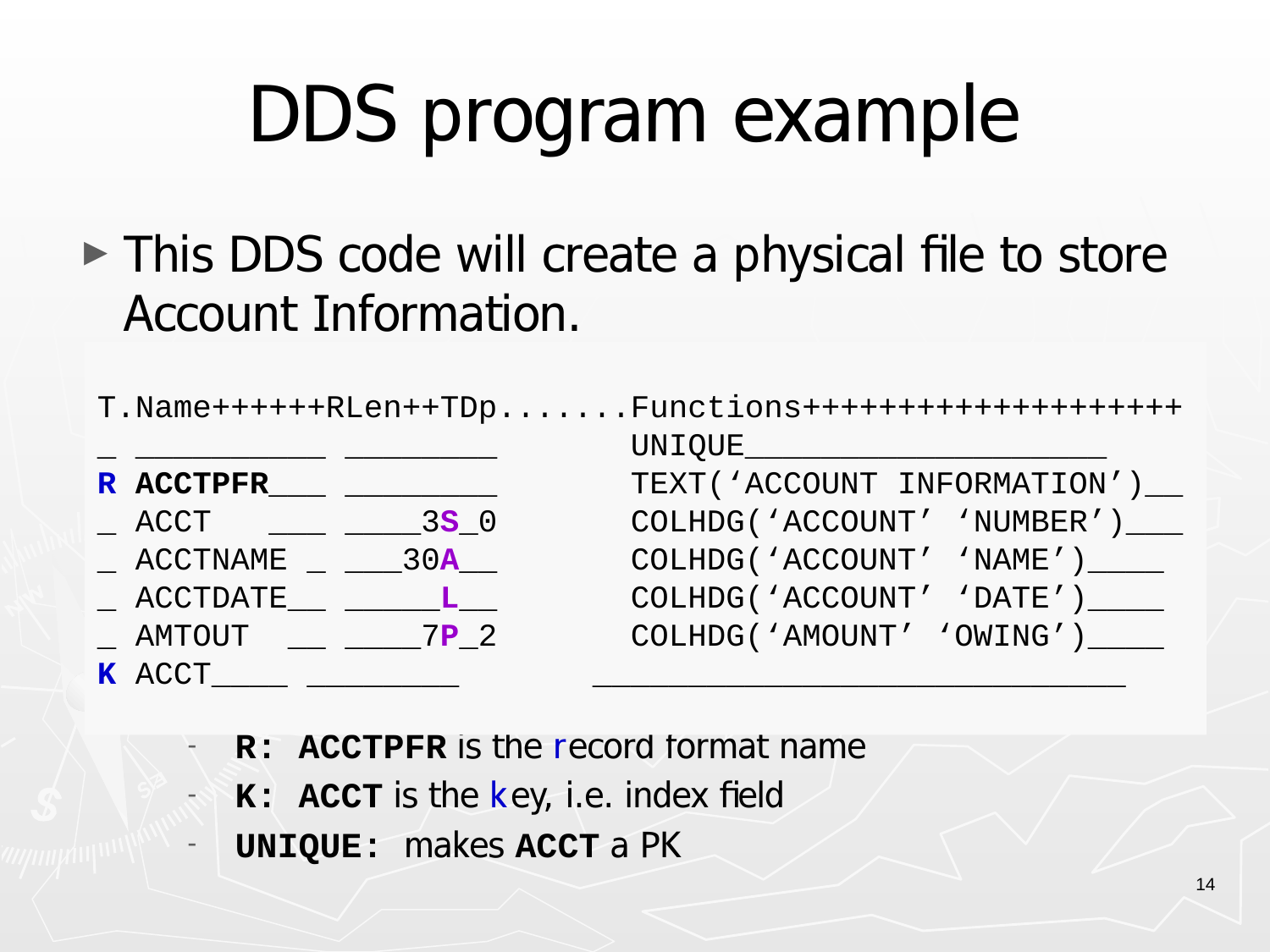

# DDS program example
This DDS code will create a physical file to store Account Information.

R: ACCTPFR is the record format name
K: ACCT is the key, i.e. index field
UNIQUE: makes ACCT a PK

T.Name++++++RLen++TDp.......Functions++++++++++++++++++++
_ __________ ________       UNIQUE___________________
R ACCTPFR___ ________       TEXT(‘ACCOUNT INFORMATION’)__
_ ACCT   ___ ____3S_0       COLHDG(‘ACCOUNT’ ‘NUMBER’)___
_ ACCTNAME _ ___30A__       COLHDG(‘ACCOUNT’ ‘NAME’)____
_ ACCTDATE__ _____L__       COLHDG(‘ACCOUNT’ ‘DATE’)____
_ AMTOUT  __ ____7P_2       COLHDG(‘AMOUNT’ ‘OWING’)____
K ACCT____ ________       ____________________________

14